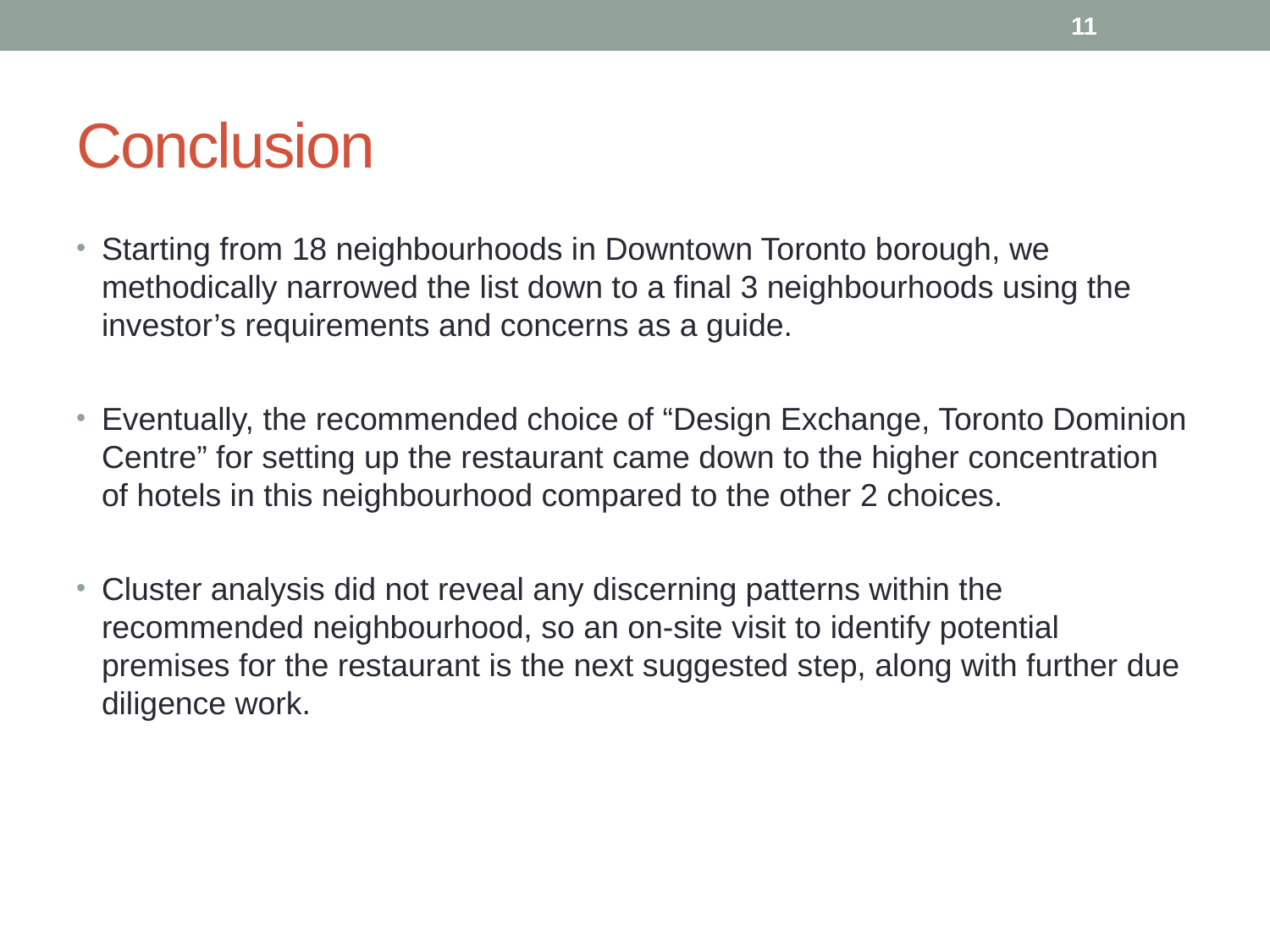

11
# Conclusion
Starting from 18 neighbourhoods in Downtown Toronto borough, we methodically narrowed the list down to a final 3 neighbourhoods using the investor’s requirements and concerns as a guide.

Eventually, the recommended choice of “Design Exchange, Toronto Dominion Centre” for setting up the restaurant came down to the higher concentration of hotels in this neighbourhood compared to the other 2 choices.

Cluster analysis did not reveal any discerning patterns within the recommended neighbourhood, so an on-site visit to identify potential premises for the restaurant is the next suggested step, along with further due diligence work.